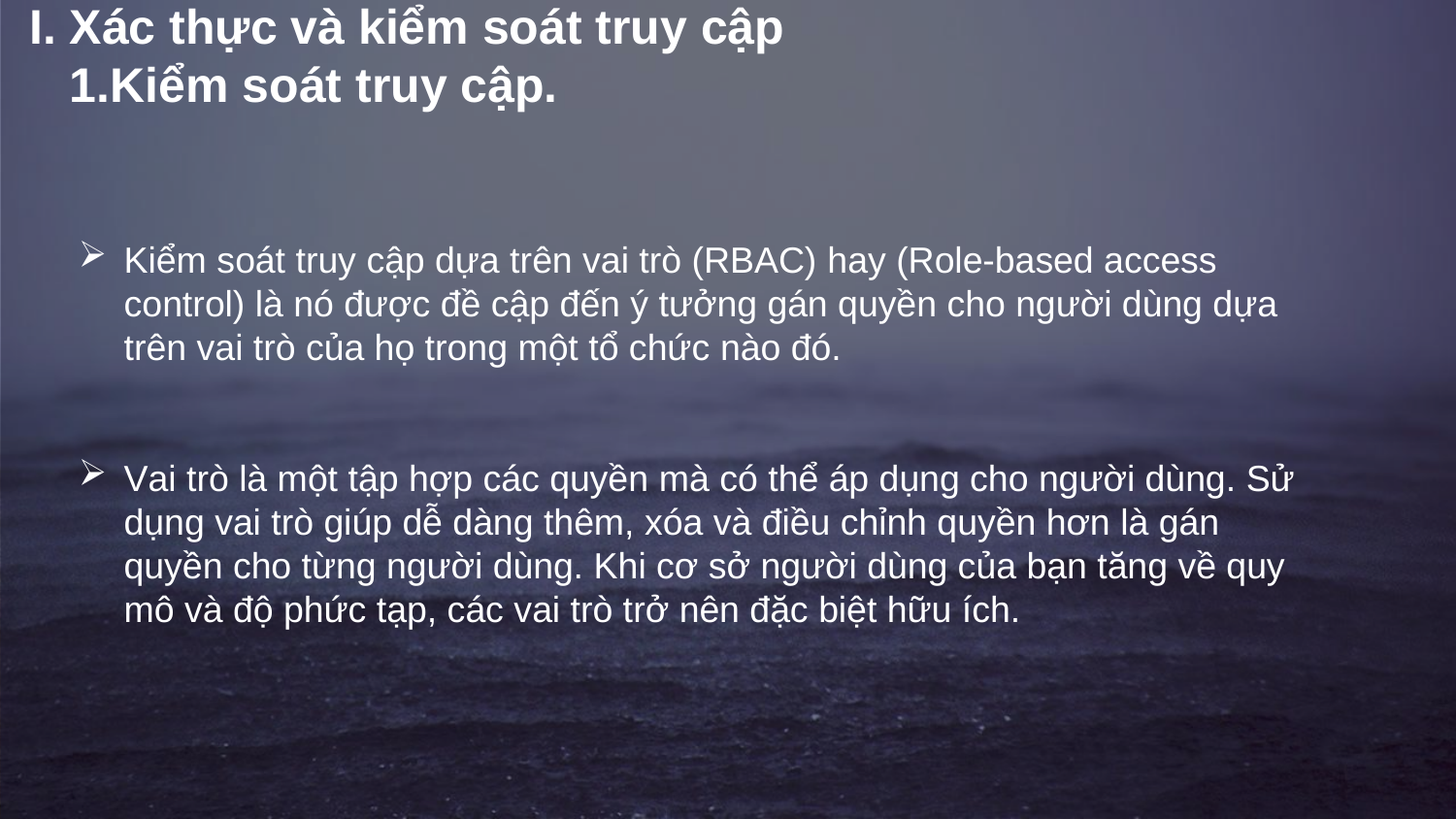

I. Xác thực và kiểm soát truy cập
   1.Kiểm soát truy cập.
Kiểm soát truy cập dựa trên vai trò (RBAC) hay (Role-based access control) là nó được đề cập đến ý tưởng gán quyền cho người dùng dựa trên vai trò của họ trong một tổ chức nào đó.

Vai trò là một tập hợp các quyền mà có thể áp dụng cho người dùng. Sử dụng vai trò giúp dễ dàng thêm, xóa và điều chỉnh quyền hơn là gán quyền cho từng người dùng. Khi cơ sở người dùng của bạn tăng về quy mô và độ phức tạp, các vai trò trở nên đặc biệt hữu ích.